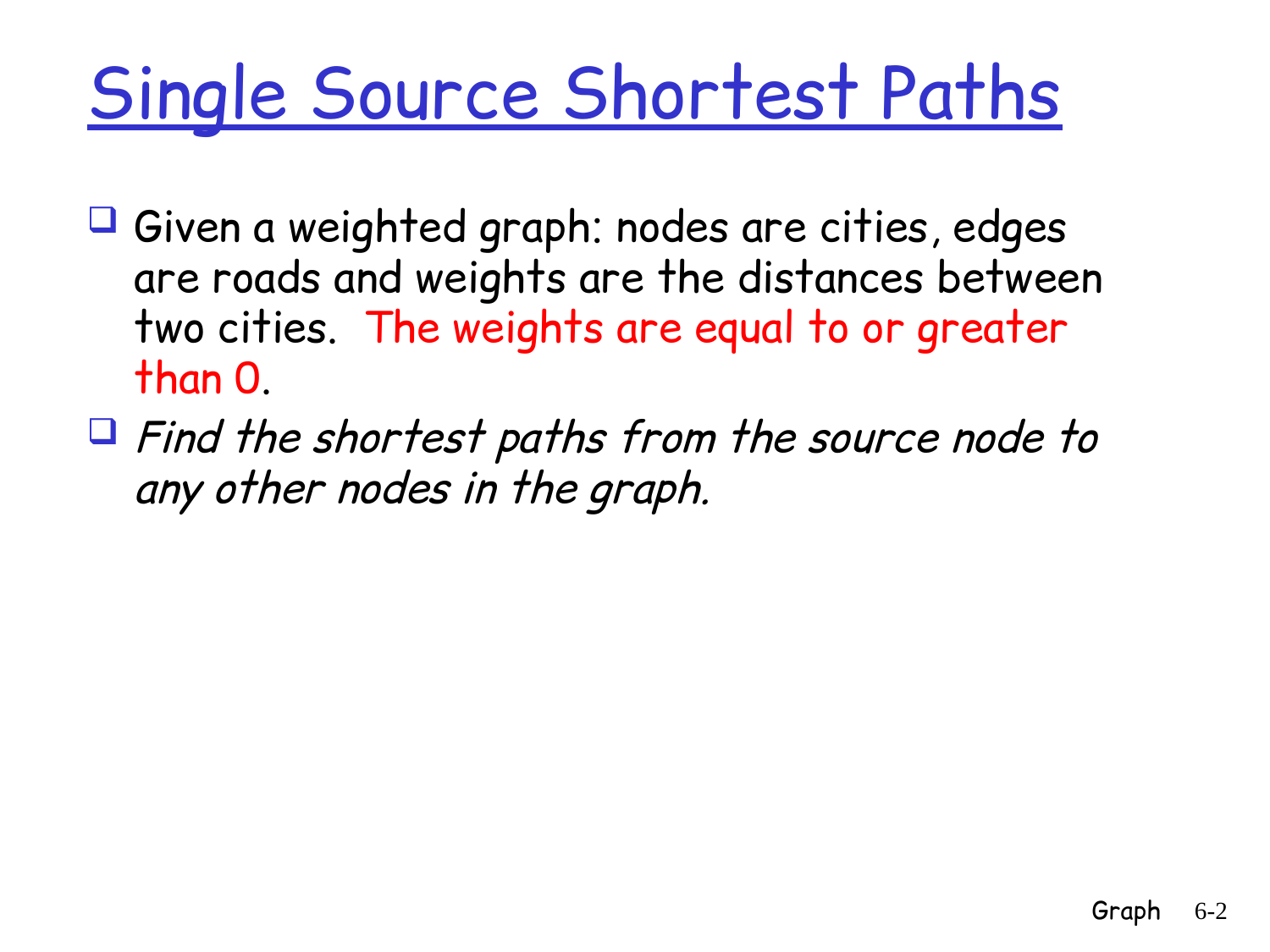

# Single Source Shortest Paths
Given a weighted graph: nodes are cities, edges are roads and weights are the distances between two cities.  The weights are equal to or greater than 0.
Find the shortest paths from the source node to any other nodes in the graph.

Graph
6-2